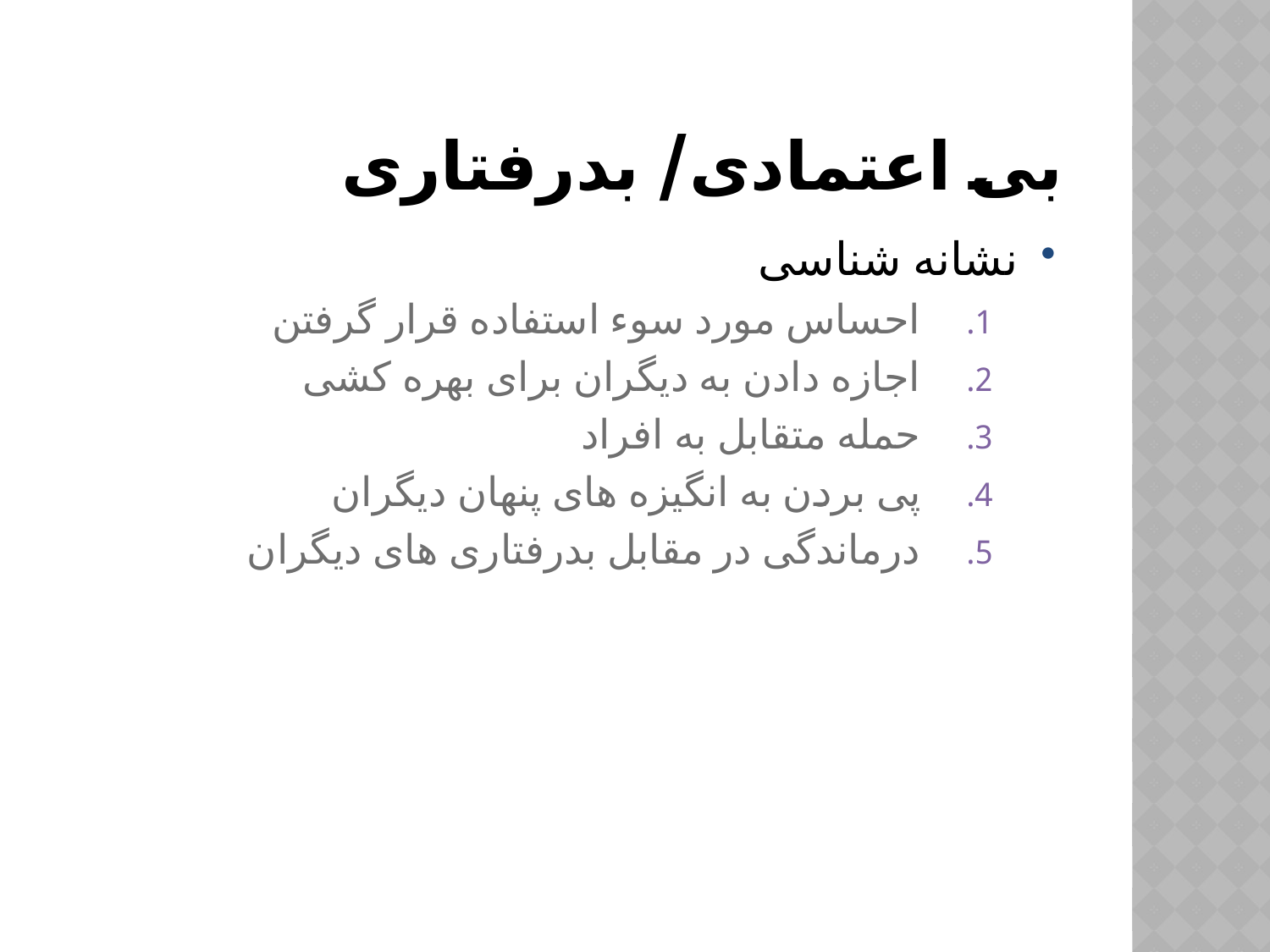

# بی اعتمادی/ بدرفتاری
نشانه شناسی
احساس مورد سوء استفاده قرار گرفتن
اجازه دادن به دیگران برای بهره کشی
حمله متقابل به افراد
پی بردن به انگیزه های پنهان دیگران
درماندگی در مقابل بدرفتاری های دیگران